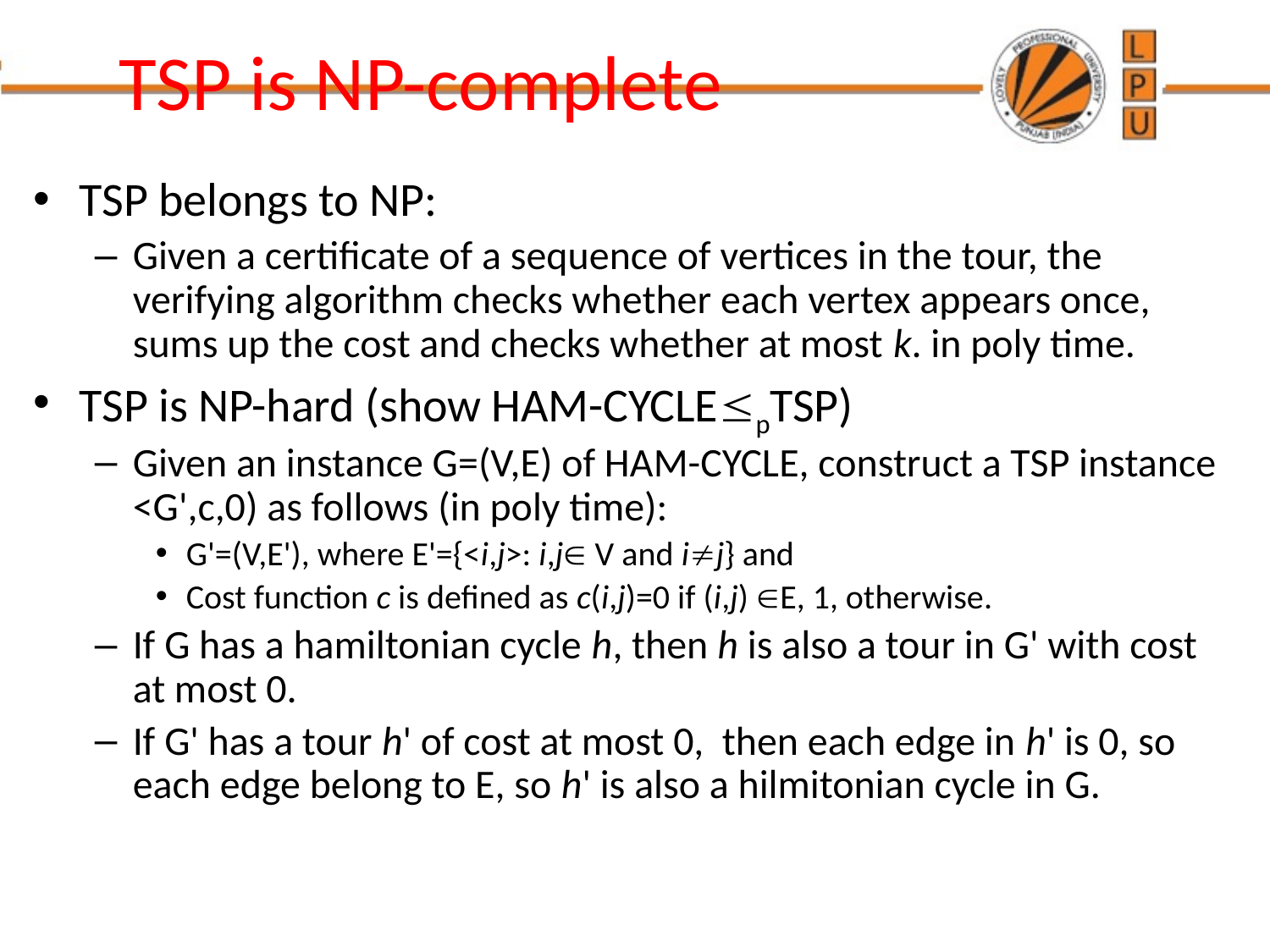

# TSP is NP-complete
TSP belongs to NP:
Given a certificate of a sequence of vertices in the tour, the verifying algorithm checks whether each vertex appears once, sums up the cost and checks whether at most k. in poly time.
TSP is NP-hard (show HAM-CYCLE≤pTSP)
Given an instance G=(V,E) of HAM-CYCLE, construct a TSP instance <G',c,0) as follows (in poly time):
G'=(V,E'), where E'={<i,j>: i,j∈ V and i≠j} and
Cost function c is defined as c(i,j)=0 if (i,j) ∈E, 1, otherwise.
If G has a hamiltonian cycle h, then h is also a tour in G' with cost at most 0.
If G' has a tour h' of cost at most 0,  then each edge in h' is 0, so each edge belong to E, so h' is also a hilmitonian cycle in G.